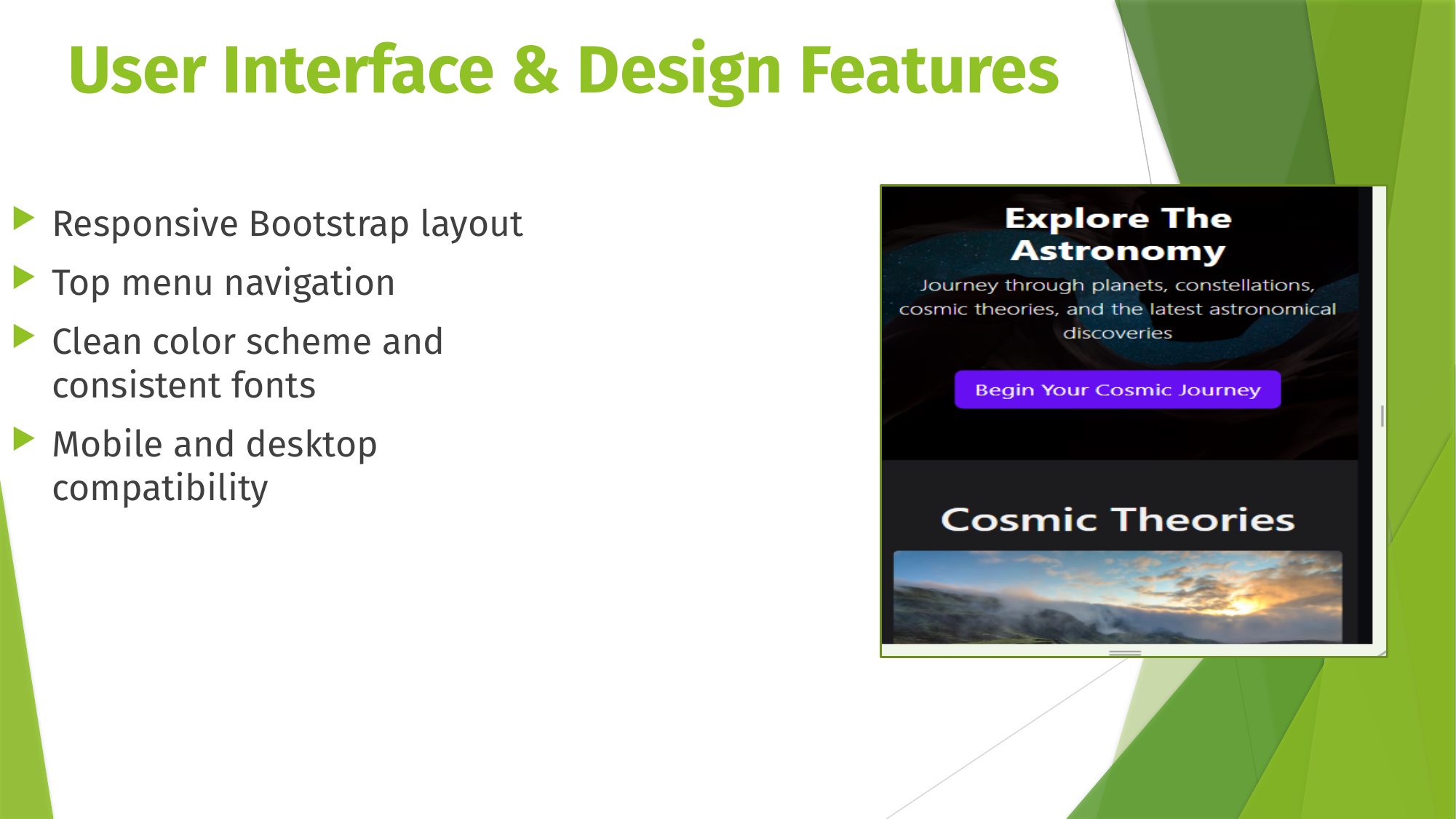

# User Interface & Design Features

Responsive Bootstrap layout
Top menu navigation
Clean color scheme and consistent fonts
Mobile and desktop compatibility